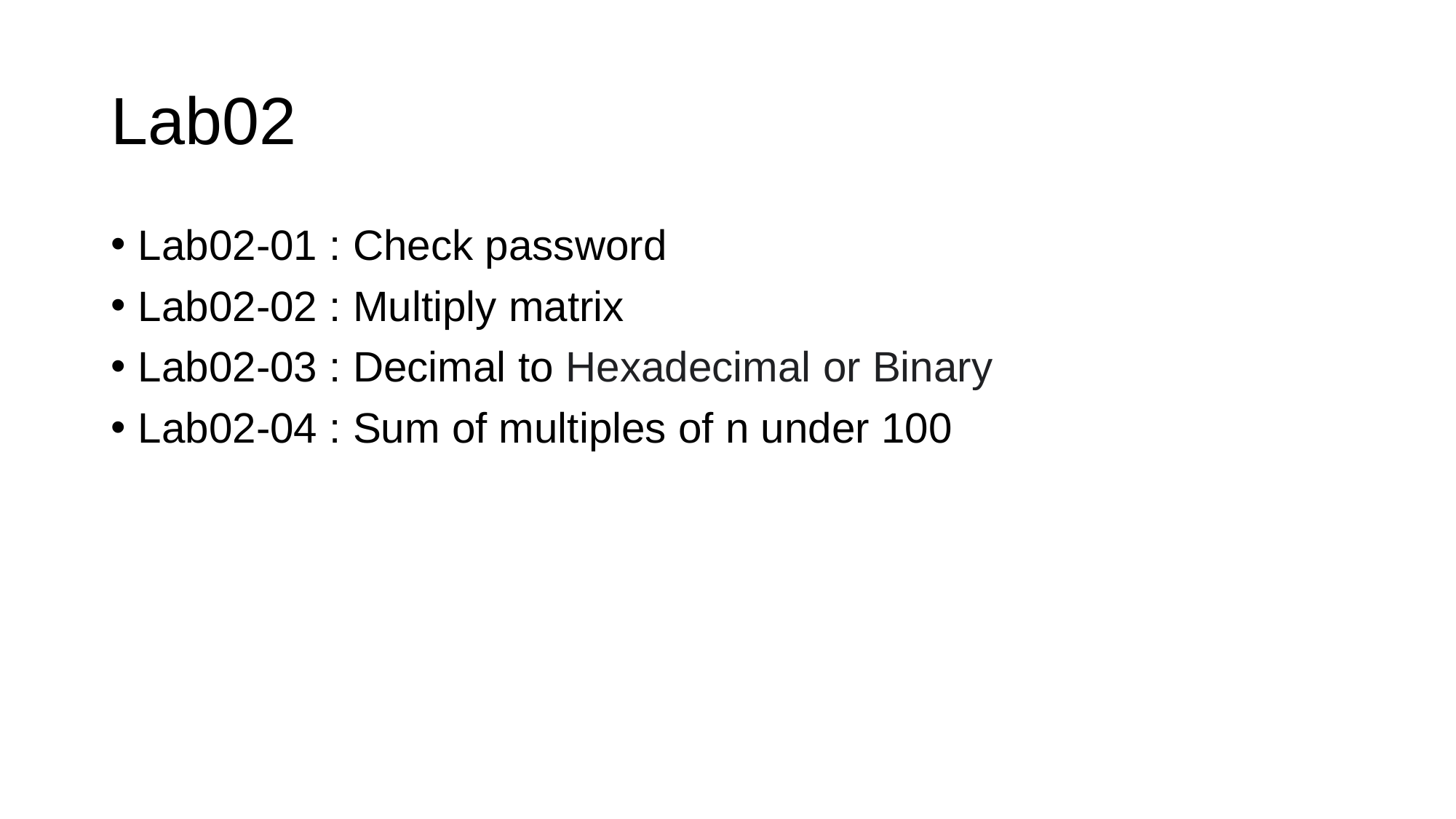

# Lab02
Lab02-01 : Check password
Lab02-02 : Multiply matrix
Lab02-03 : Decimal to Hexadecimal or Binary
Lab02-04 : Sum of multiples of n under 100